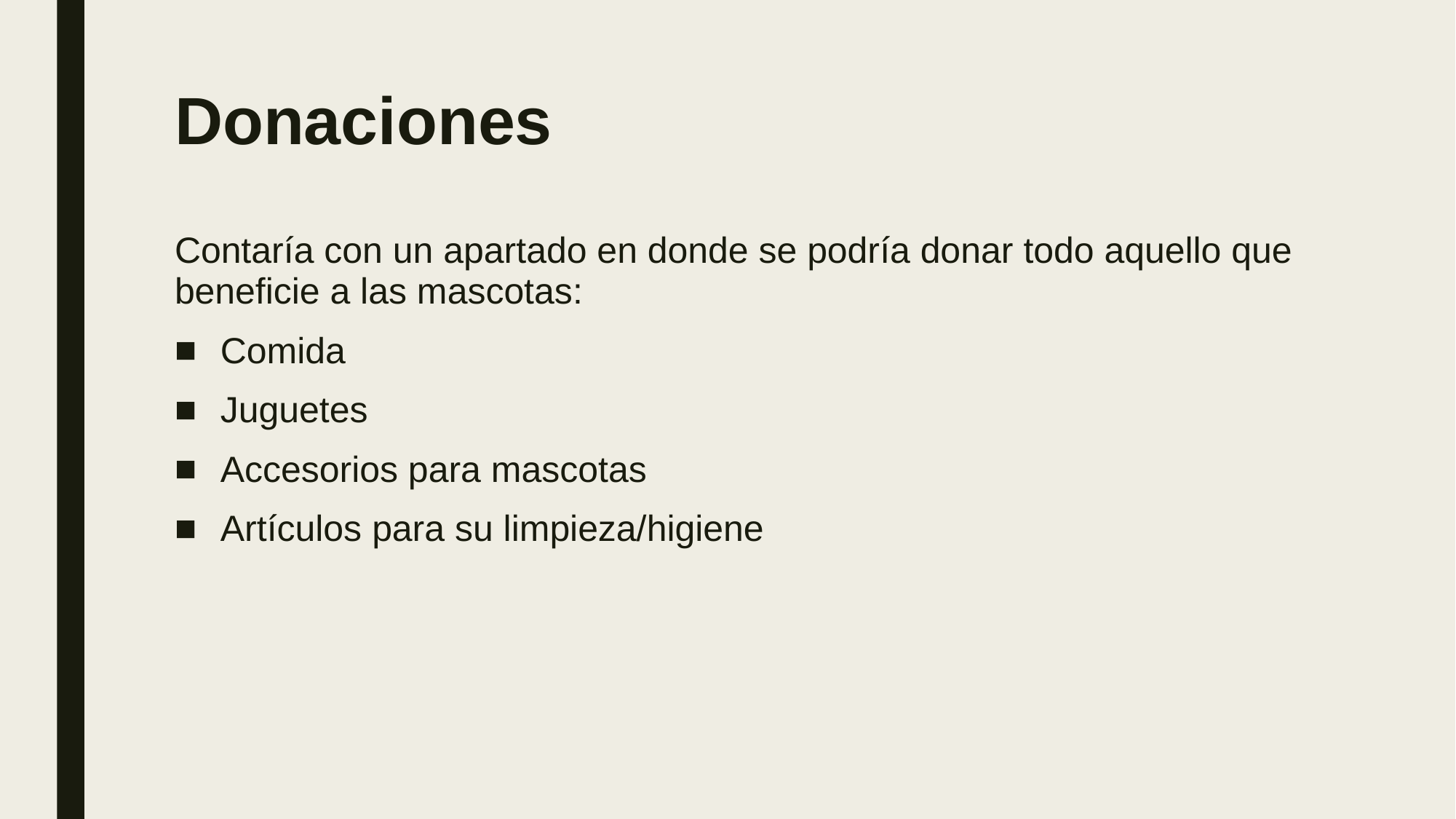

# Donaciones
Contaría con un apartado en donde se podría donar todo aquello que beneficie a las mascotas:
Comida
Juguetes
Accesorios para mascotas
Artículos para su limpieza/higiene